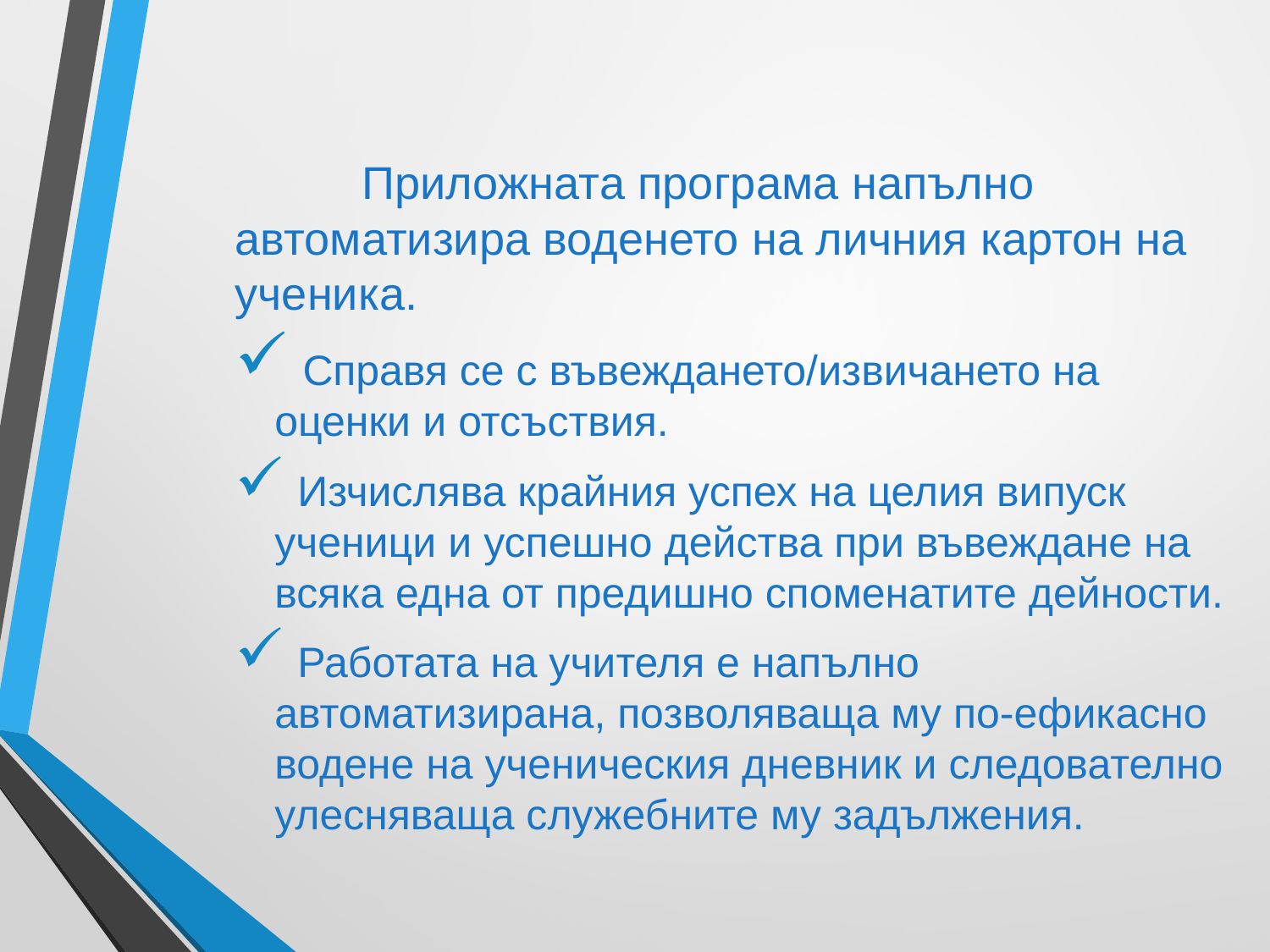

#
	Приложната програма напълно автоматизира воденето на личния картон на ученика.
 Справя се с въвеждането/извичането на оценки и отсъствия.
 Изчислява крайния успех на целия випуск ученици и успешно действа при въвеждане на всяка една от предишно споменатите дейности.
 Работата на учителя е напълно автоматизирана, позволяваща му по-ефикасно водене на ученическия дневник и следователно улесняваща служебните му задължения.